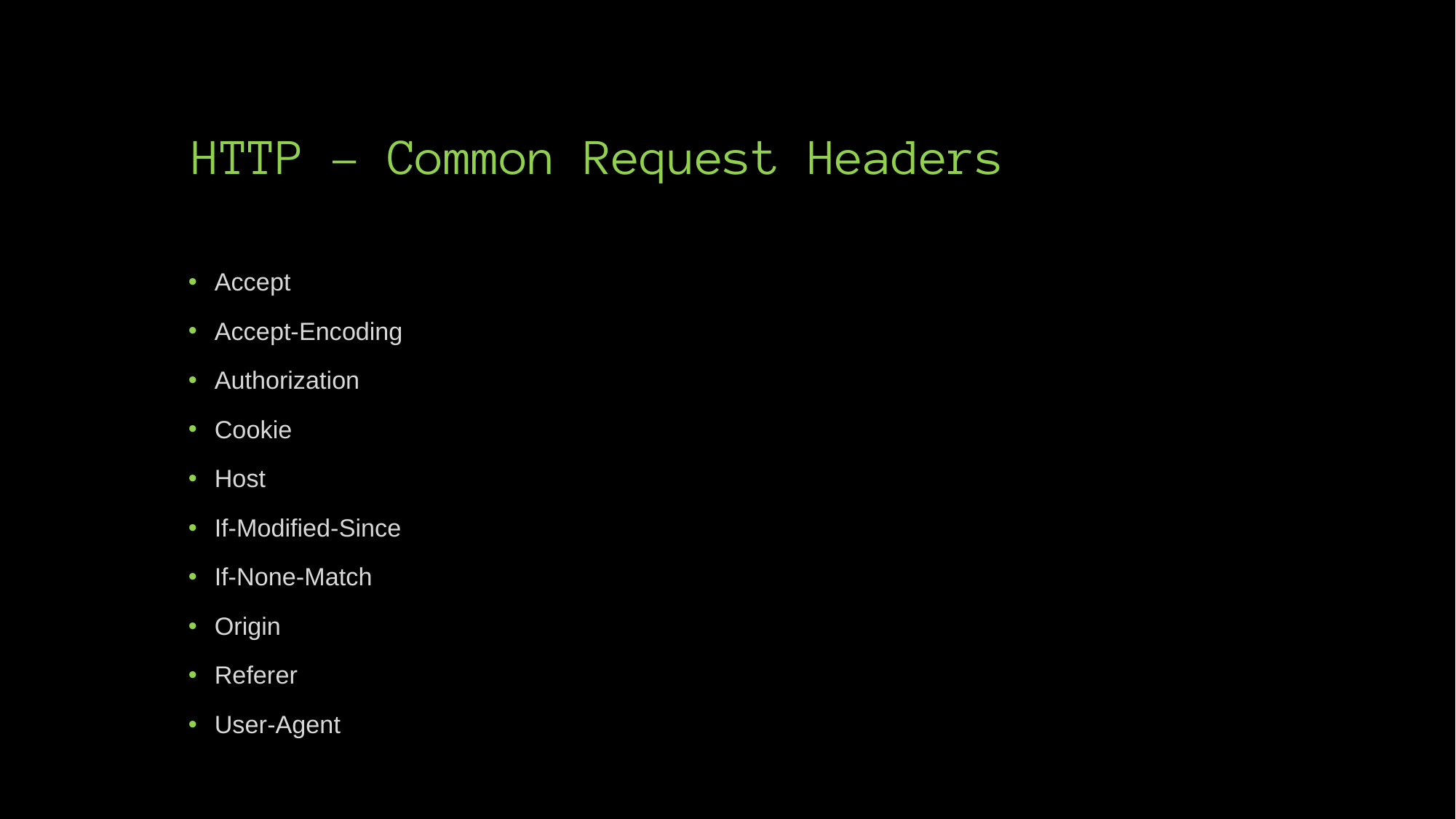

# HTTP – Common Request Headers
Accept
Accept-Encoding
Authorization
Cookie
Host
If-Modified-Since
If-None-Match
Origin
Referer
User-Agent